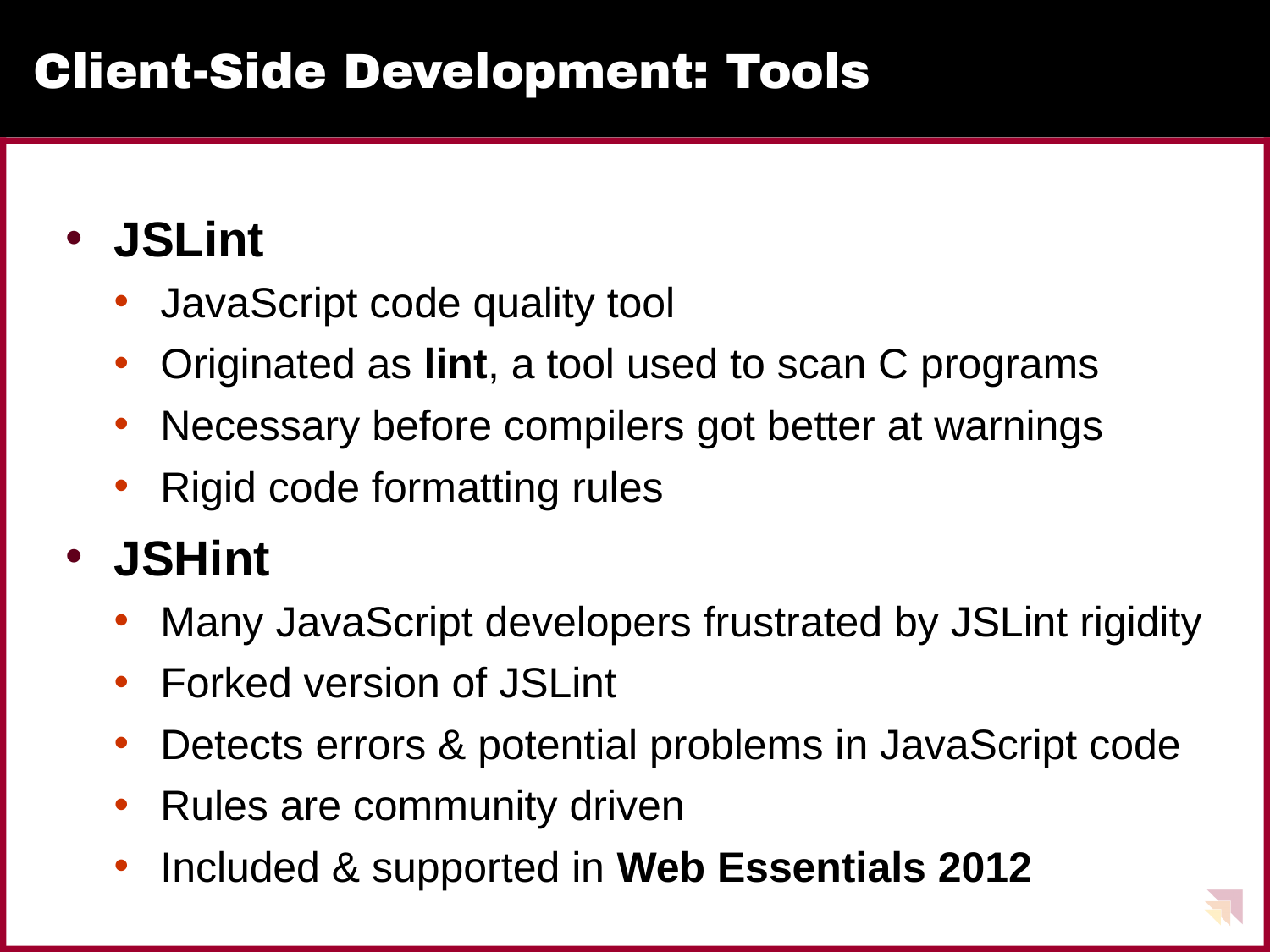

# Client-Side Development: Tools
JSLint
JavaScript code quality tool
Originated as lint, a tool used to scan C programs
Necessary before compilers got better at warnings
Rigid code formatting rules
JSHint
Many JavaScript developers frustrated by JSLint rigidity
Forked version of JSLint
Detects errors & potential problems in JavaScript code
Rules are community driven
Included & supported in Web Essentials 2012